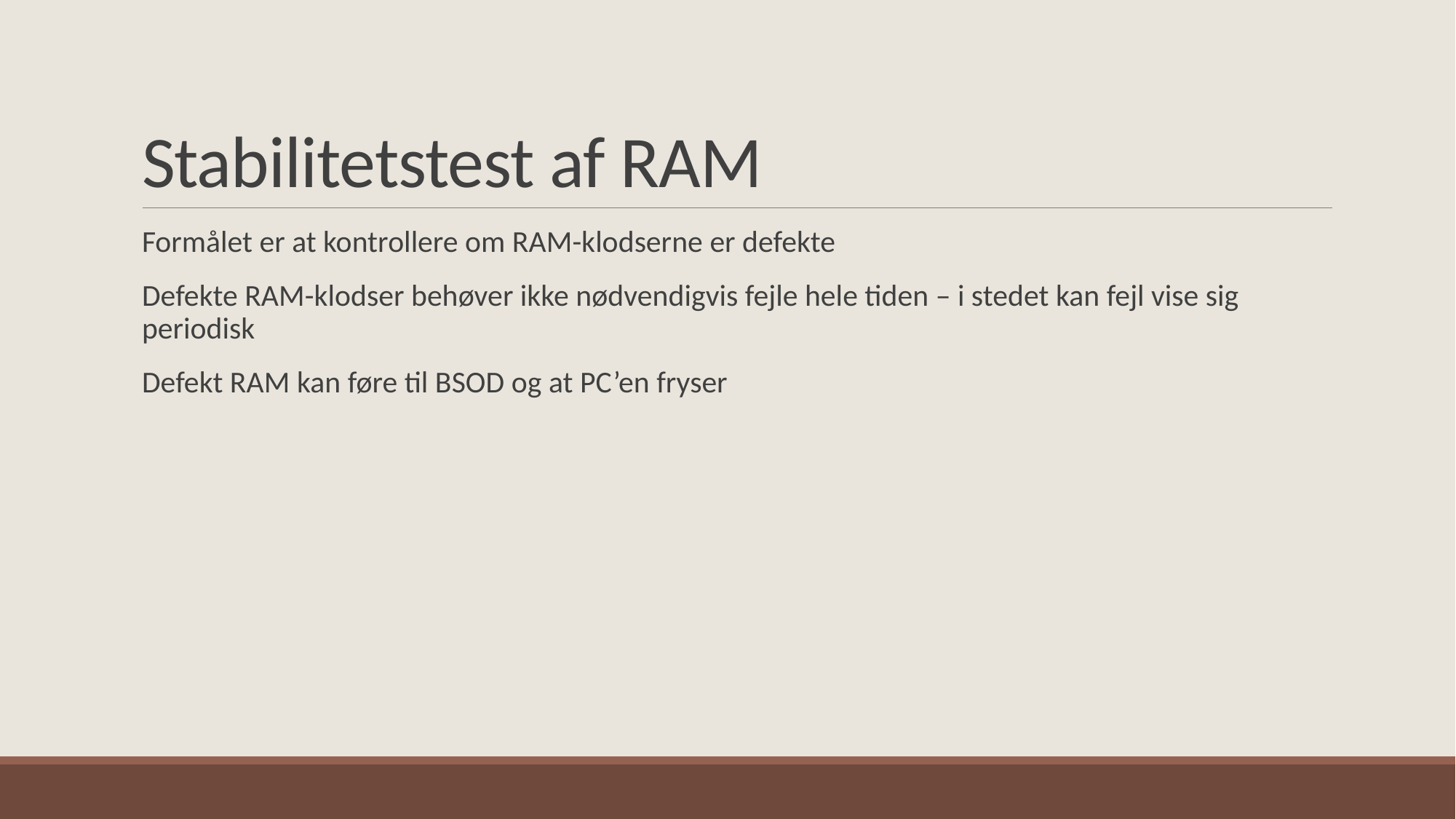

# Stabilitetstest af RAM
Formålet er at kontrollere om RAM-klodserne er defekte
Defekte RAM-klodser behøver ikke nødvendigvis fejle hele tiden – i stedet kan fejl vise sig periodisk
Defekt RAM kan føre til BSOD og at PC’en fryser